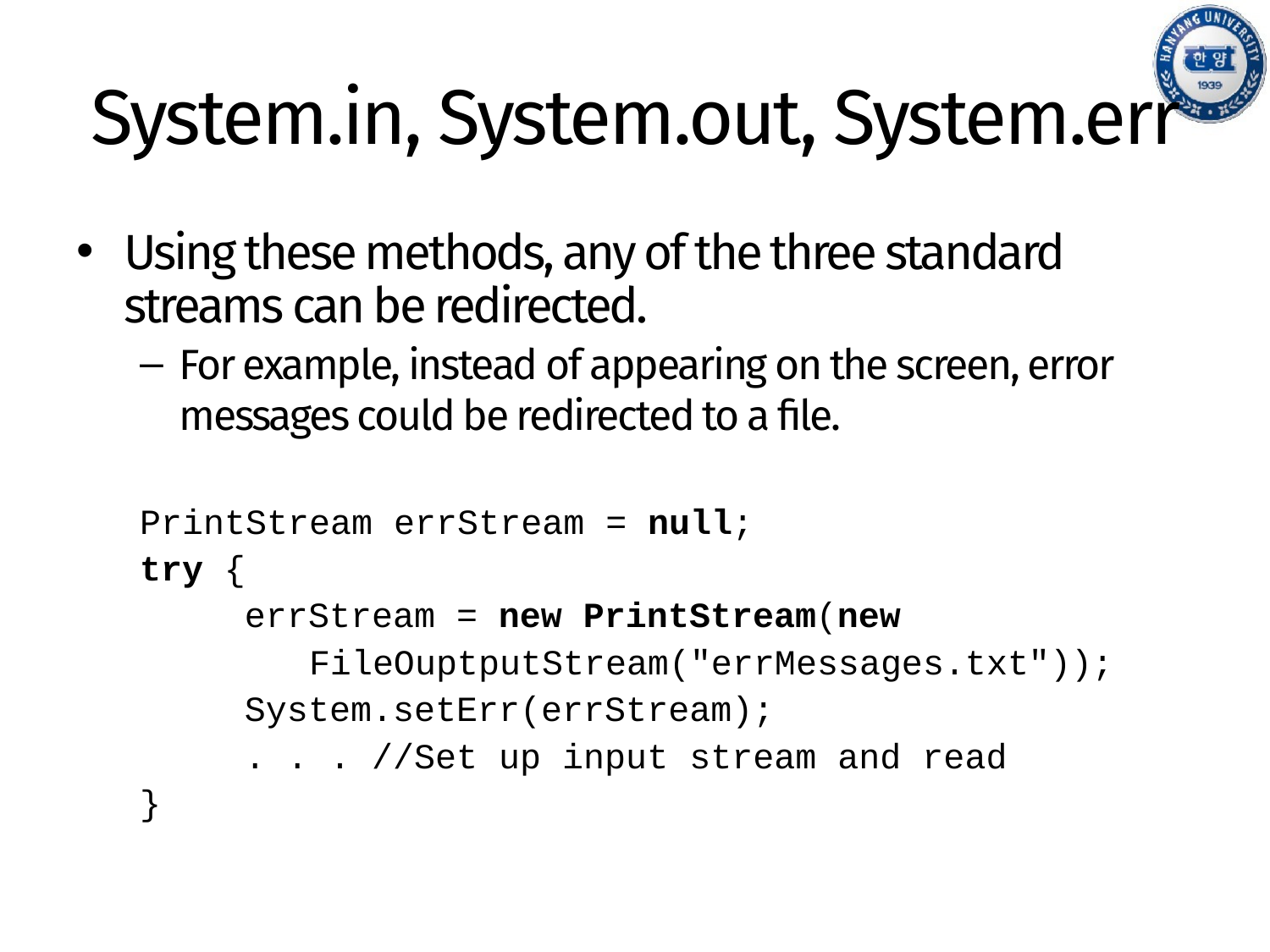

# System.in, System.out, System.err
Using these methods, any of the three standard          streams can be redirected.
For example, instead of appearing on the screen, error messages could be redirected to a file.

PrintStream errStream = null;
try {
	errStream = new PrintStream(new
        FileOuptputStream("errMessages.txt"));
	System.setErr(errStream);
	. . . //Set up input stream and read
}